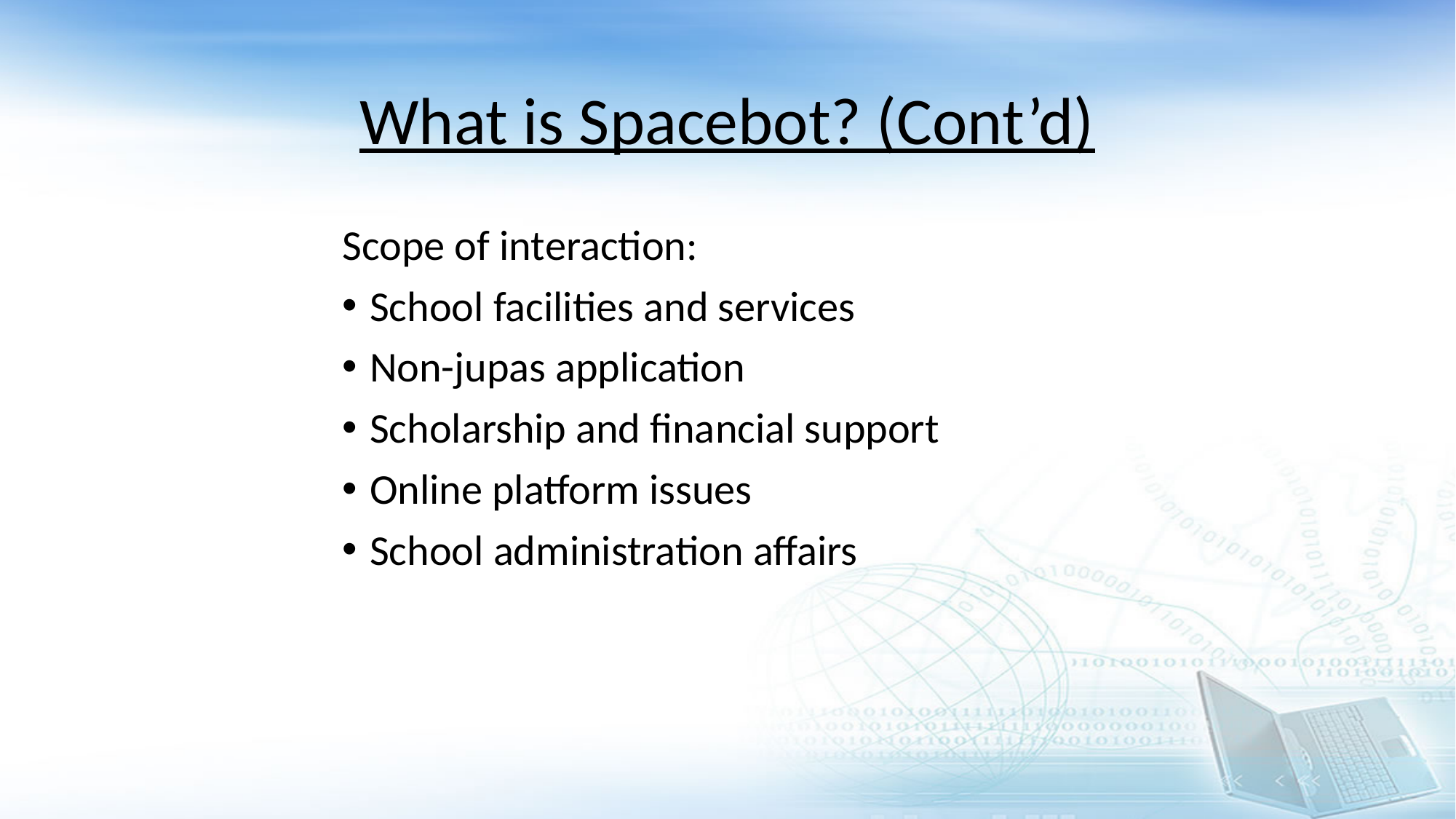

# What is Spacebot? (Cont’d)
Scope of interaction:
School facilities and services
Non-jupas application
Scholarship and financial support
Online platform issues
School administration affairs